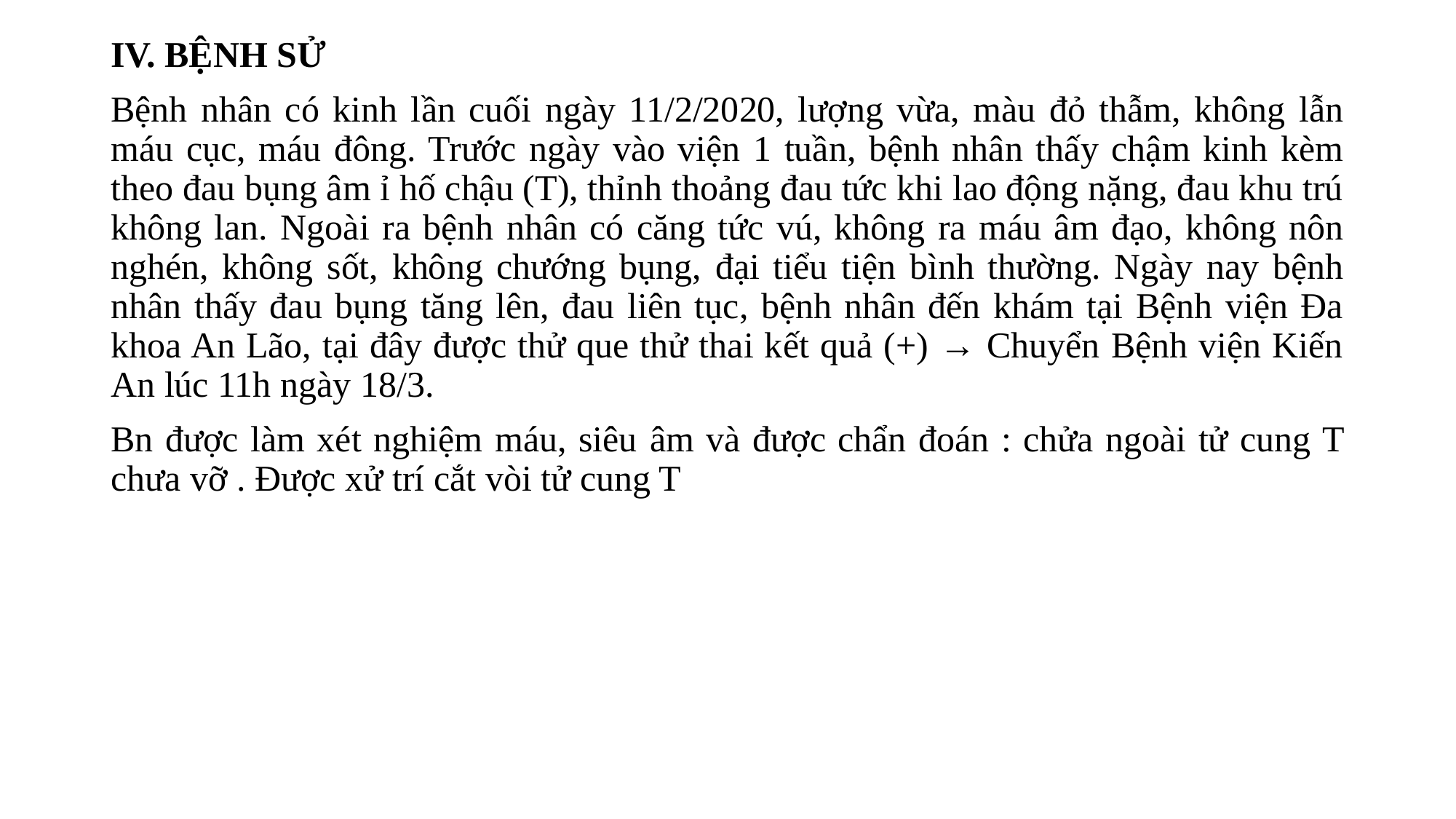

IV. BỆNH SỬ
Bệnh nhân có kinh lần cuối ngày 11/2/2020, lượng vừa, màu đỏ thẫm, không lẫn máu cục, máu đông. Trước ngày vào viện 1 tuần, bệnh nhân thấy chậm kinh kèm theo đau bụng âm ỉ hố chậu (T), thỉnh thoảng đau tức khi lao động nặng, đau khu trú không lan. Ngoài ra bệnh nhân có căng tức vú, không ra máu âm đạo, không nôn nghén, không sốt, không chướng bụng, đại tiểu tiện bình thường. Ngày nay bệnh nhân thấy đau bụng tăng lên, đau liên tục, bệnh nhân đến khám tại Bệnh viện Đa khoa An Lão, tại đây được thử que thử thai kết quả (+) → Chuyển Bệnh viện Kiến An lúc 11h ngày 18/3.
Bn được làm xét nghiệm máu, siêu âm và được chẩn đoán : chửa ngoài tử cung T chưa vỡ . Được xử trí cắt vòi tử cung T